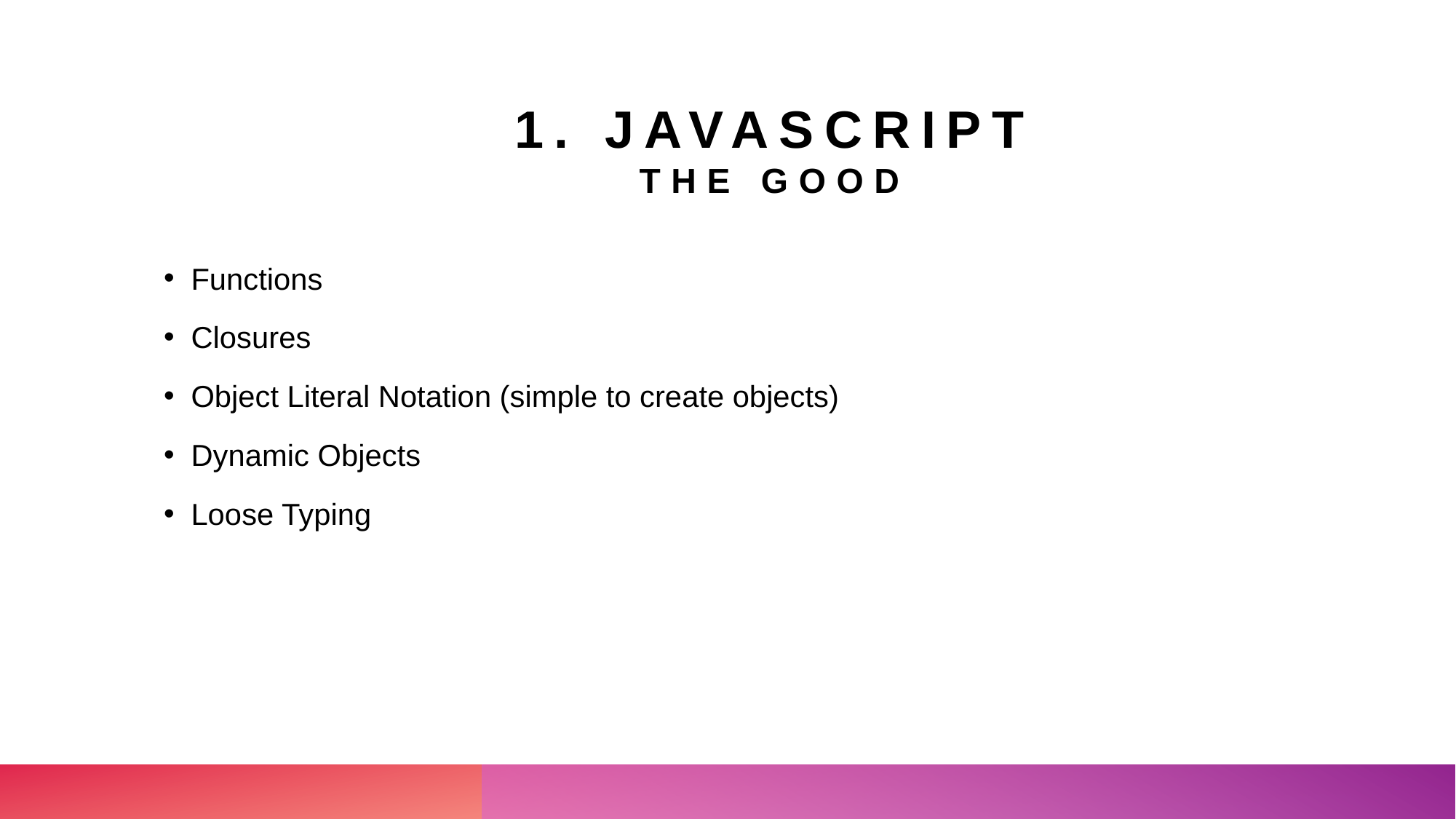

# 1. Javascript The Good
Functions
Closures
Object Literal Notation (simple to create objects)
Dynamic Objects
Loose Typing